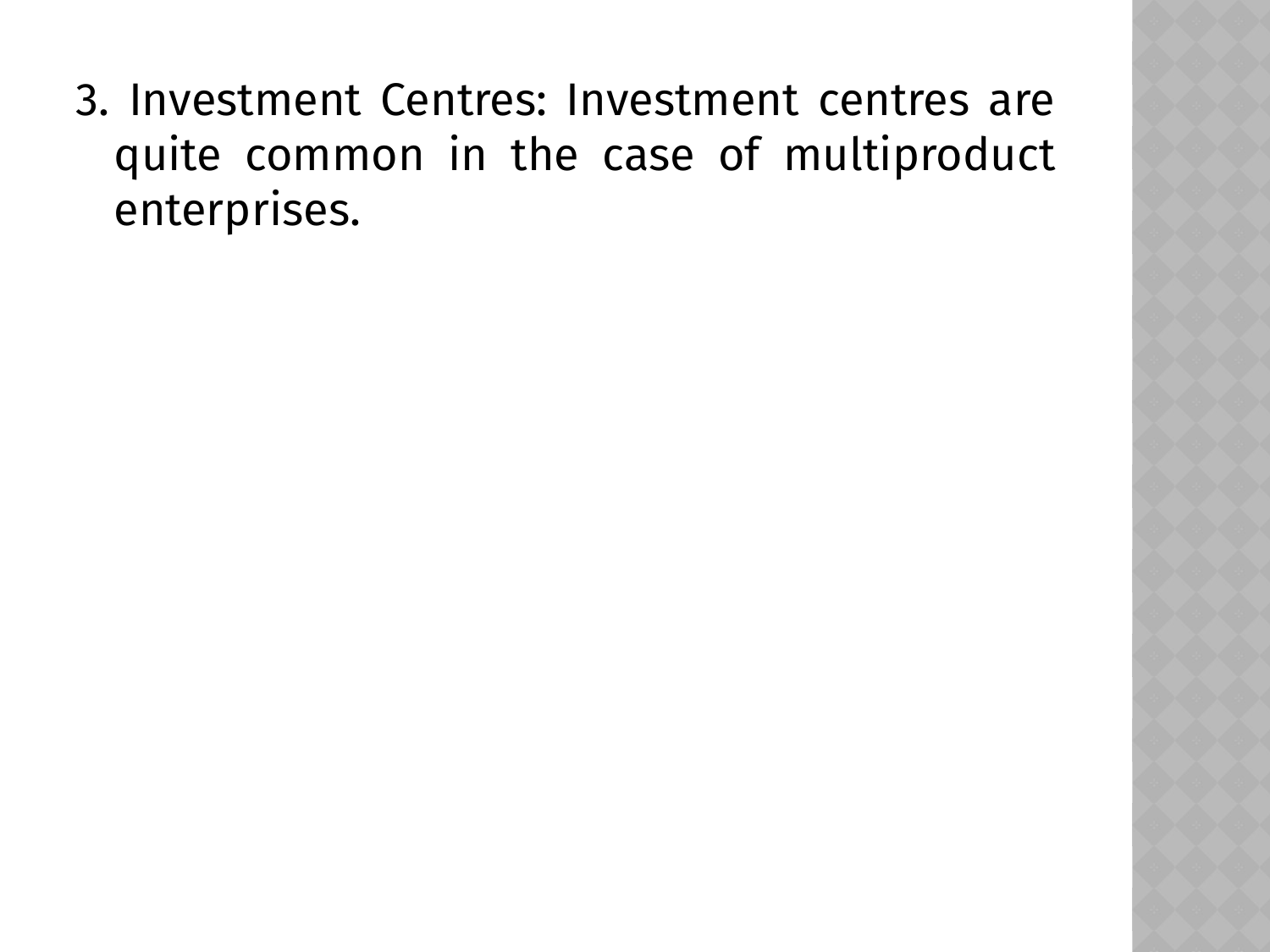

3. Investment Centres: Investment centres are quite common in the case of multiproduct enterprises.